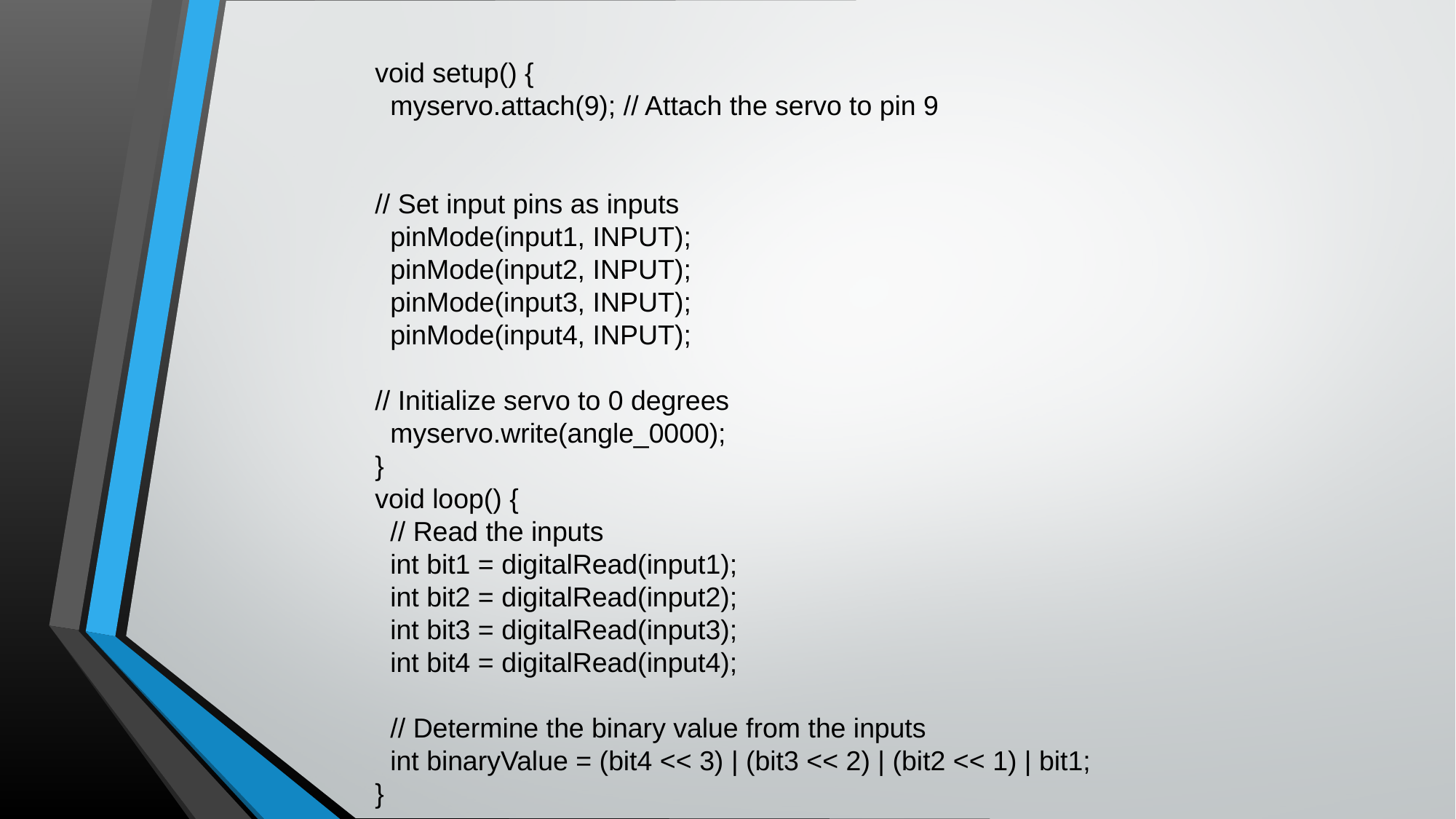

void setup() {
  myservo.attach(9); // Attach the servo to pin 9

// Set input pins as inputs
  pinMode(input1, INPUT);
  pinMode(input2, INPUT);
  pinMode(input3, INPUT);
  pinMode(input4, INPUT);

// Initialize servo to 0 degrees
  myservo.write(angle_0000);
}
void loop() {
  // Read the inputs
  int bit1 = digitalRead(input1);
  int bit2 = digitalRead(input2);
  int bit3 = digitalRead(input3);
  int bit4 = digitalRead(input4);

  // Determine the binary value from the inputs
  int binaryValue = (bit4 << 3) | (bit3 << 2) | (bit2 << 1) | bit1;
}